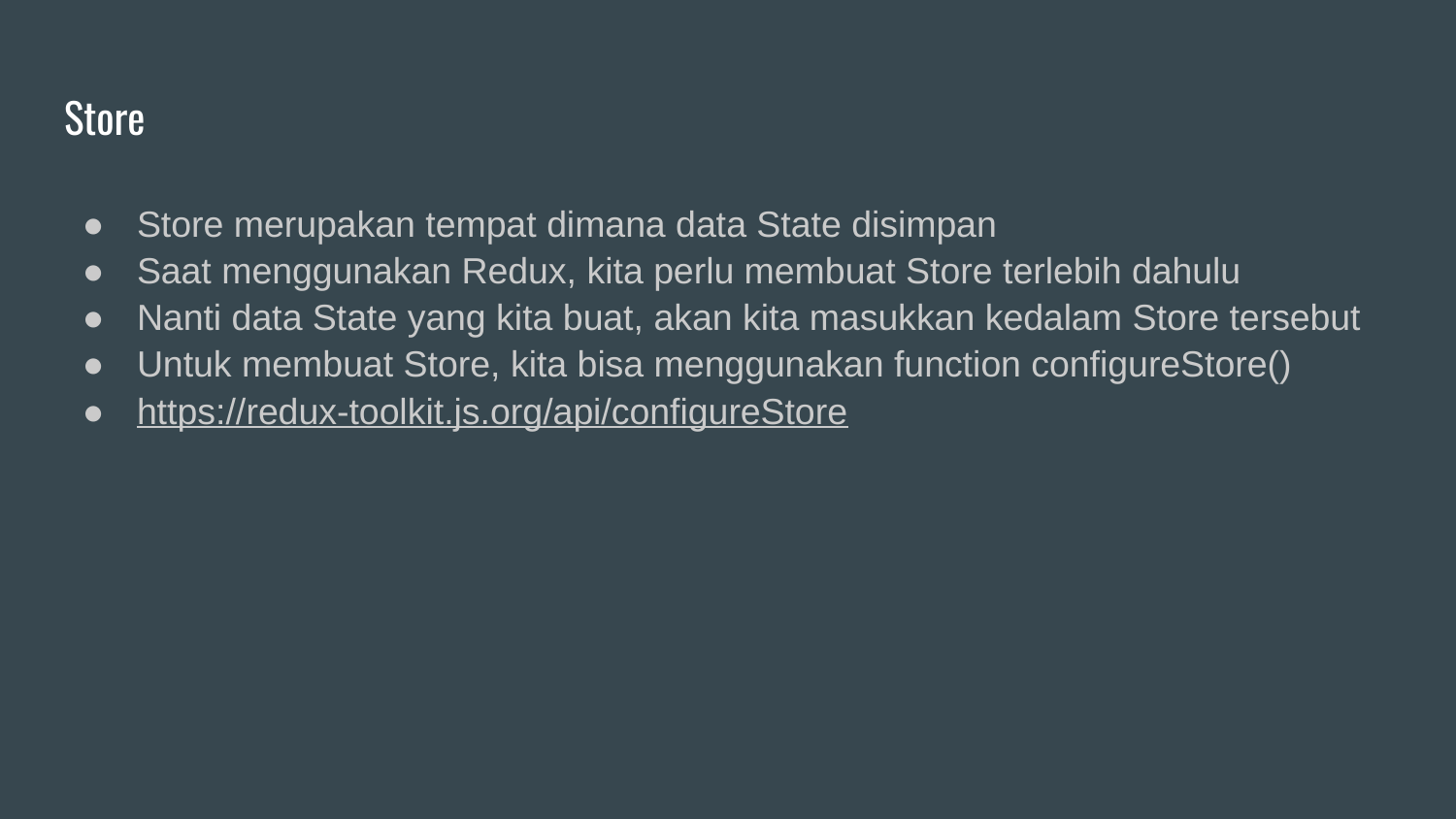

# Store
Store merupakan tempat dimana data State disimpan
Saat menggunakan Redux, kita perlu membuat Store terlebih dahulu
Nanti data State yang kita buat, akan kita masukkan kedalam Store tersebut
Untuk membuat Store, kita bisa menggunakan function configureStore()
https://redux-toolkit.js.org/api/configureStore